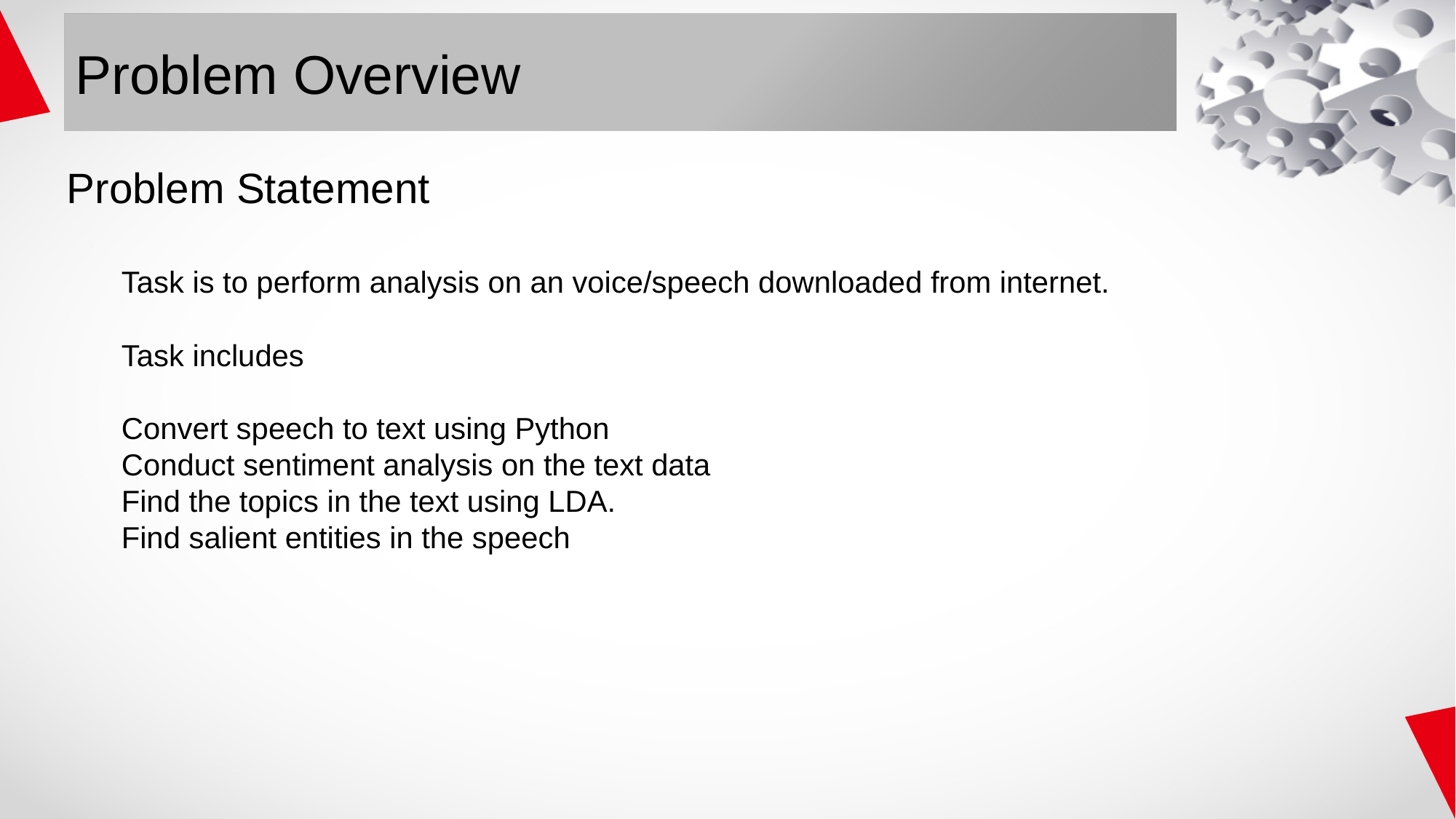

# Problem Overview
2
Problem Statement

Task is to perform analysis on an voice/speech downloaded from internet.

Task includes

Convert speech to text using Python
Conduct sentiment analysis on the text data
Find the topics in the text using LDA.
Find salient entities in the speech